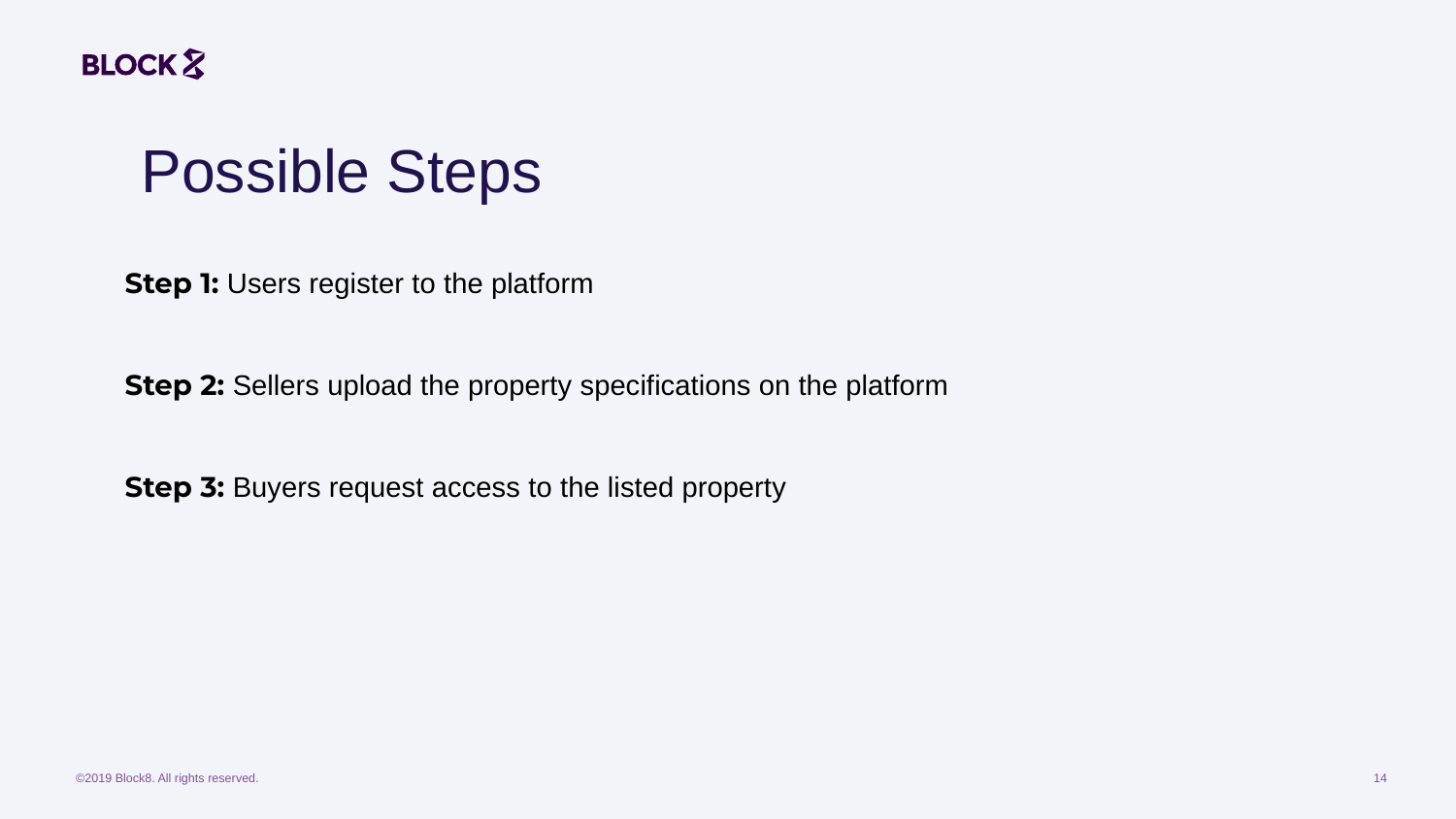

Possible Steps
Step 1: Users register to the platform

Step 2: Sellers upload the property specifications on the platform

Step 3: Buyers request access to the listed property